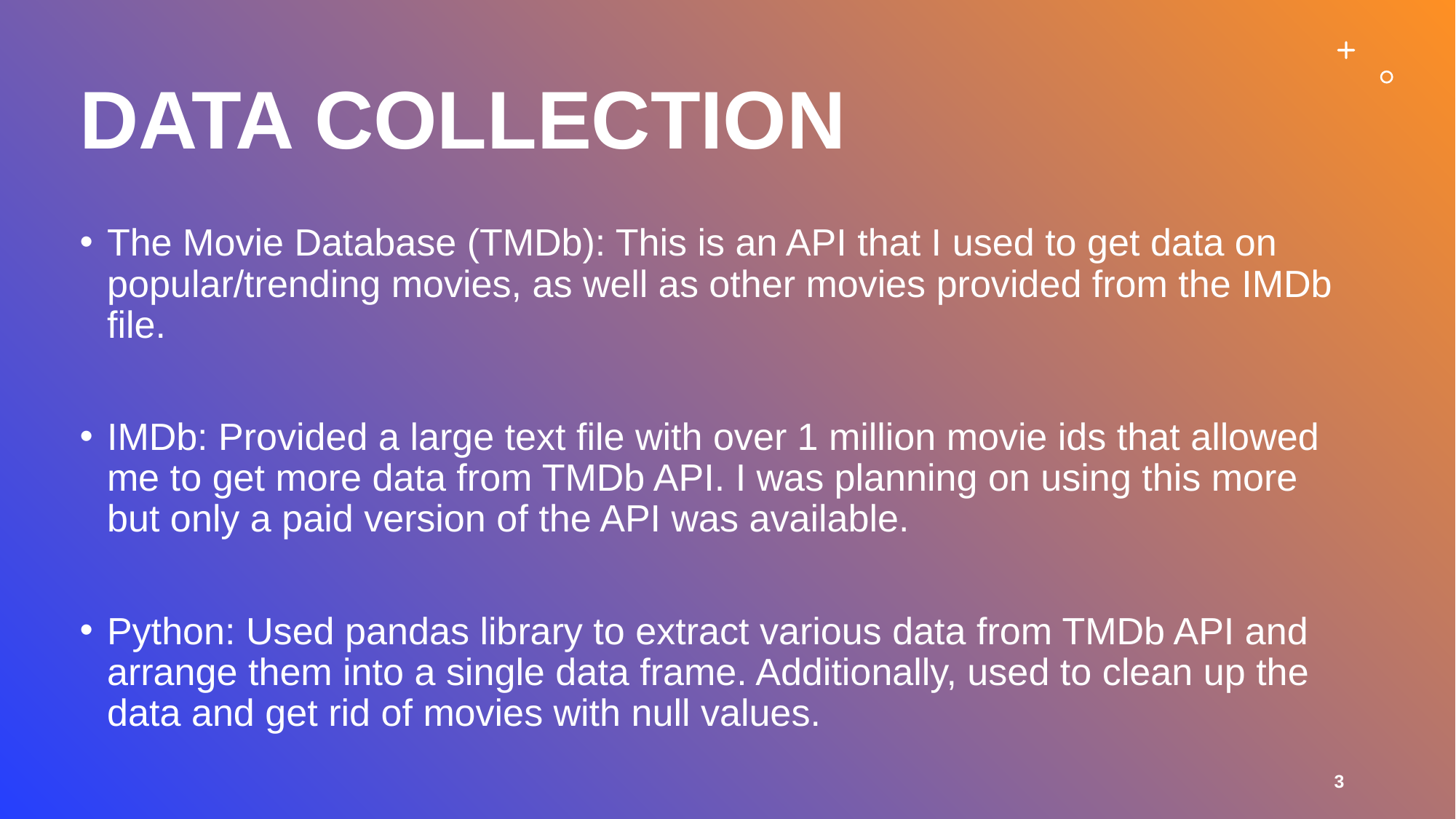

# Data collection
The Movie Database (TMDb): This is an API that I used to get data on popular/trending movies, as well as other movies provided from the IMDb file.

IMDb: Provided a large text file with over 1 million movie ids that allowed me to get more data from TMDb API. I was planning on using this more but only a paid version of the API was available.

Python: Used pandas library to extract various data from TMDb API and arrange them into a single data frame. Additionally, used to clean up the data and get rid of movies with null values.
3